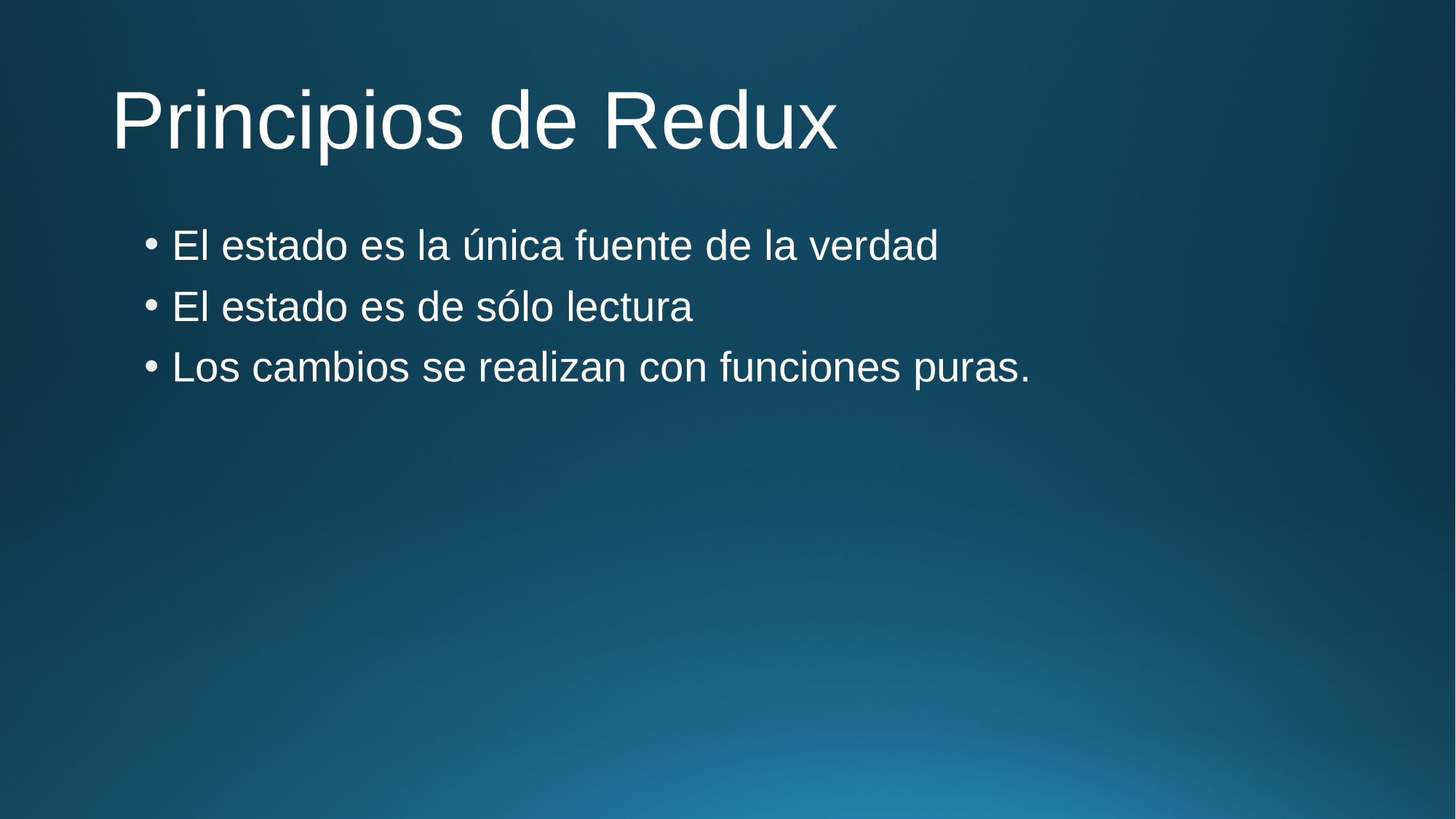

# Principios de Redux
El estado es la única fuente de la verdad
El estado es de sólo lectura
Los cambios se realizan con funciones puras.